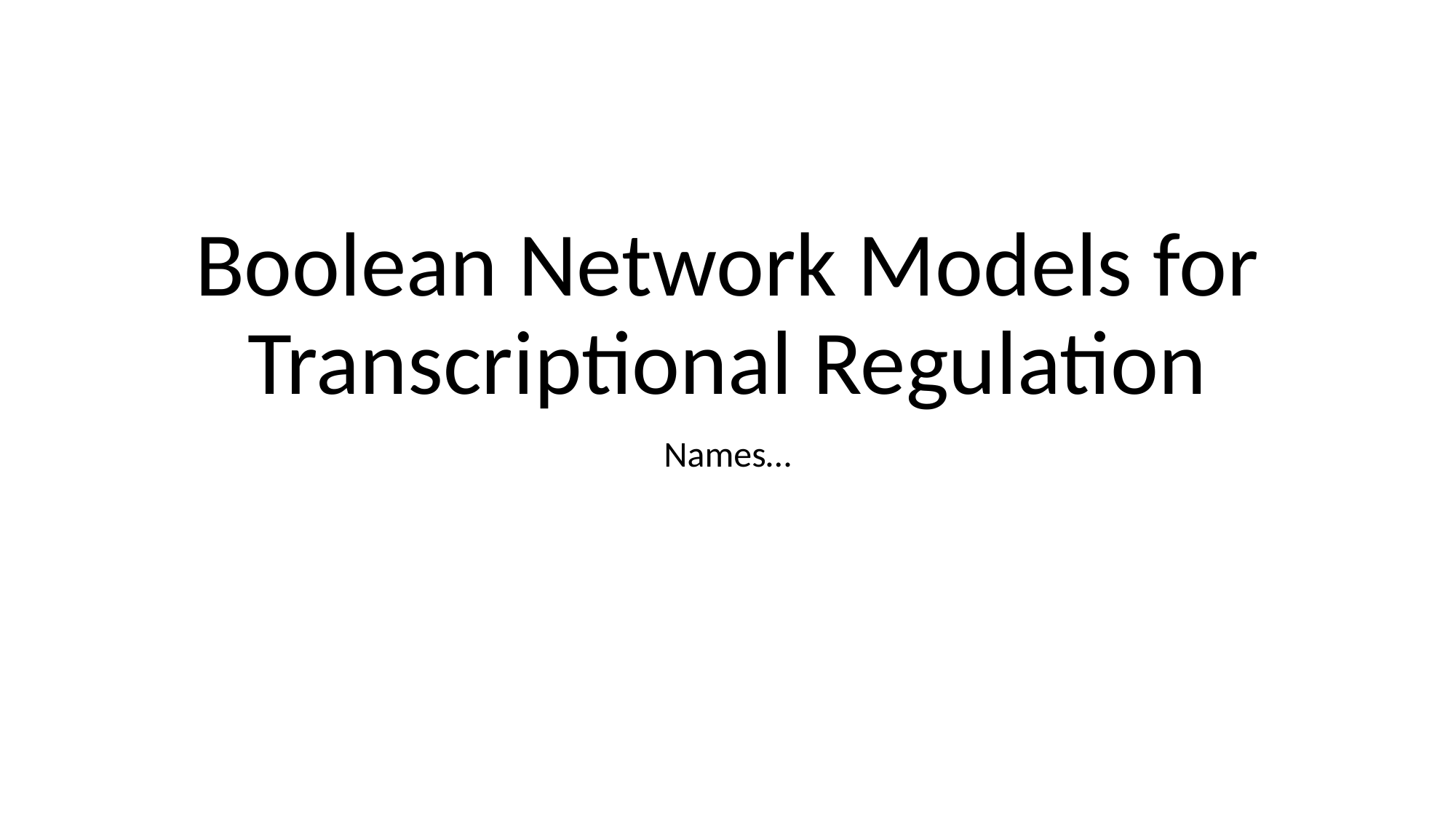

# Boolean Network Models for Transcriptional Regulation
Names…